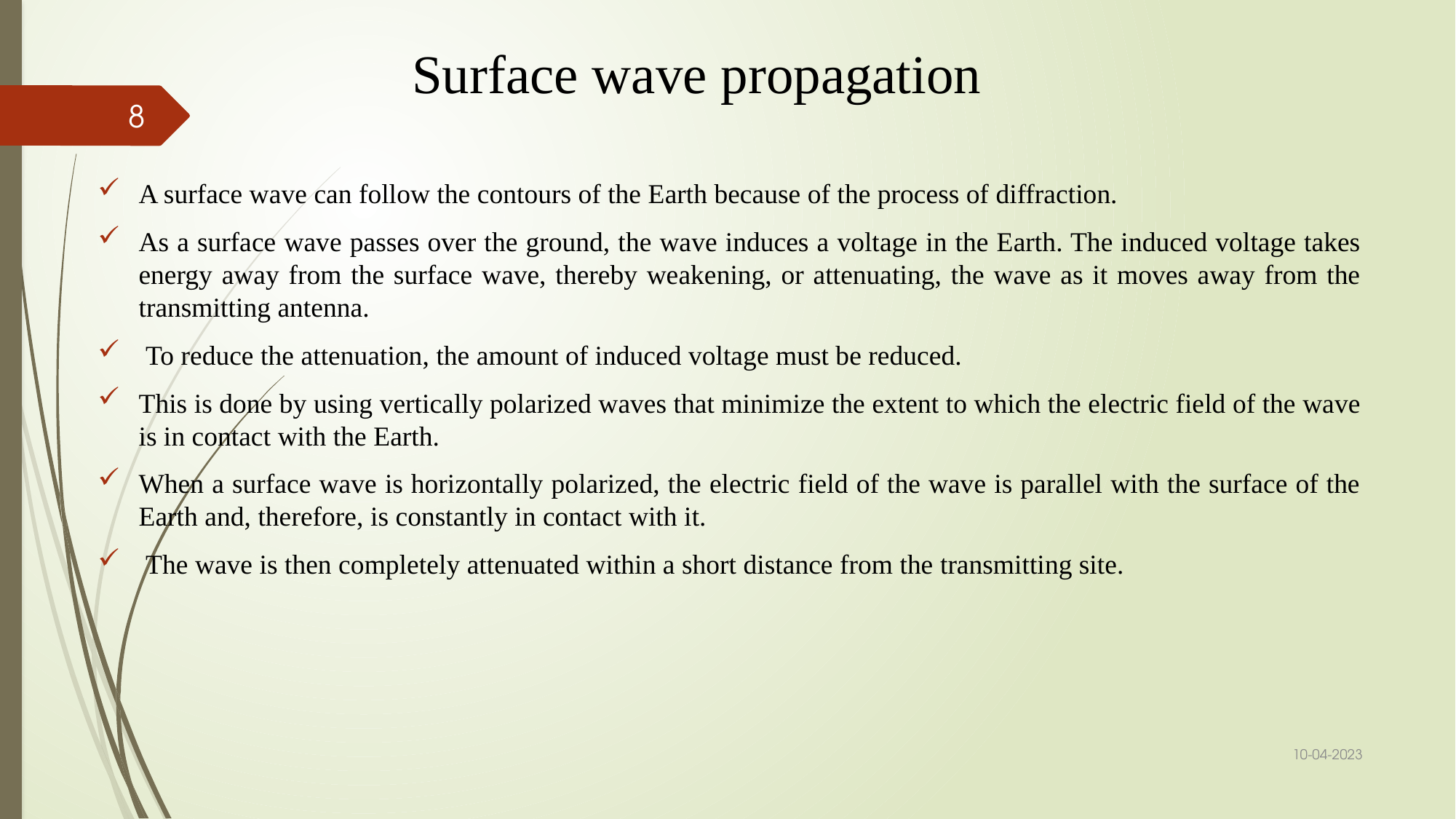

# Surface wave propagation
8
A surface wave can follow the contours of the Earth because of the process of diffraction.
As a surface wave passes over the ground, the wave induces a voltage in the Earth. The induced voltage takes energy away from the surface wave, thereby weakening, or attenuating, the wave as it moves away from the transmitting antenna.
 To reduce the attenuation, the amount of induced voltage must be reduced.
This is done by using vertically polarized waves that minimize the extent to which the electric field of the wave is in contact with the Earth.
When a surface wave is horizontally polarized, the electric field of the wave is parallel with the surface of the Earth and, therefore, is constantly in contact with it.
 The wave is then completely attenuated within a short distance from the transmitting site.

10-04-2023